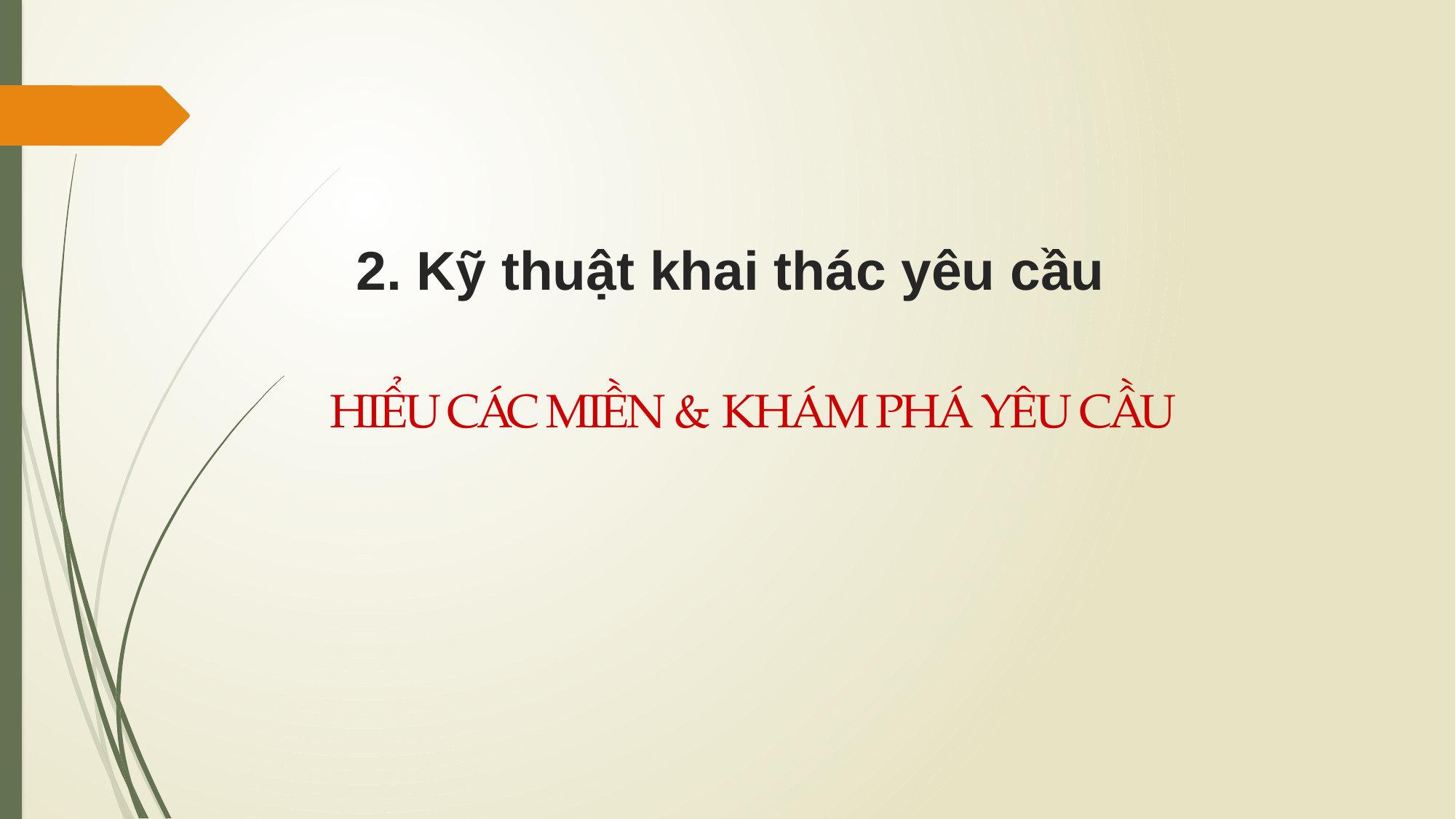

# 2. Kỹ thuật khai thác yêu cầu
HIỂU CÁC MIỀN & KHÁM PHÁ YÊU CẦU
2